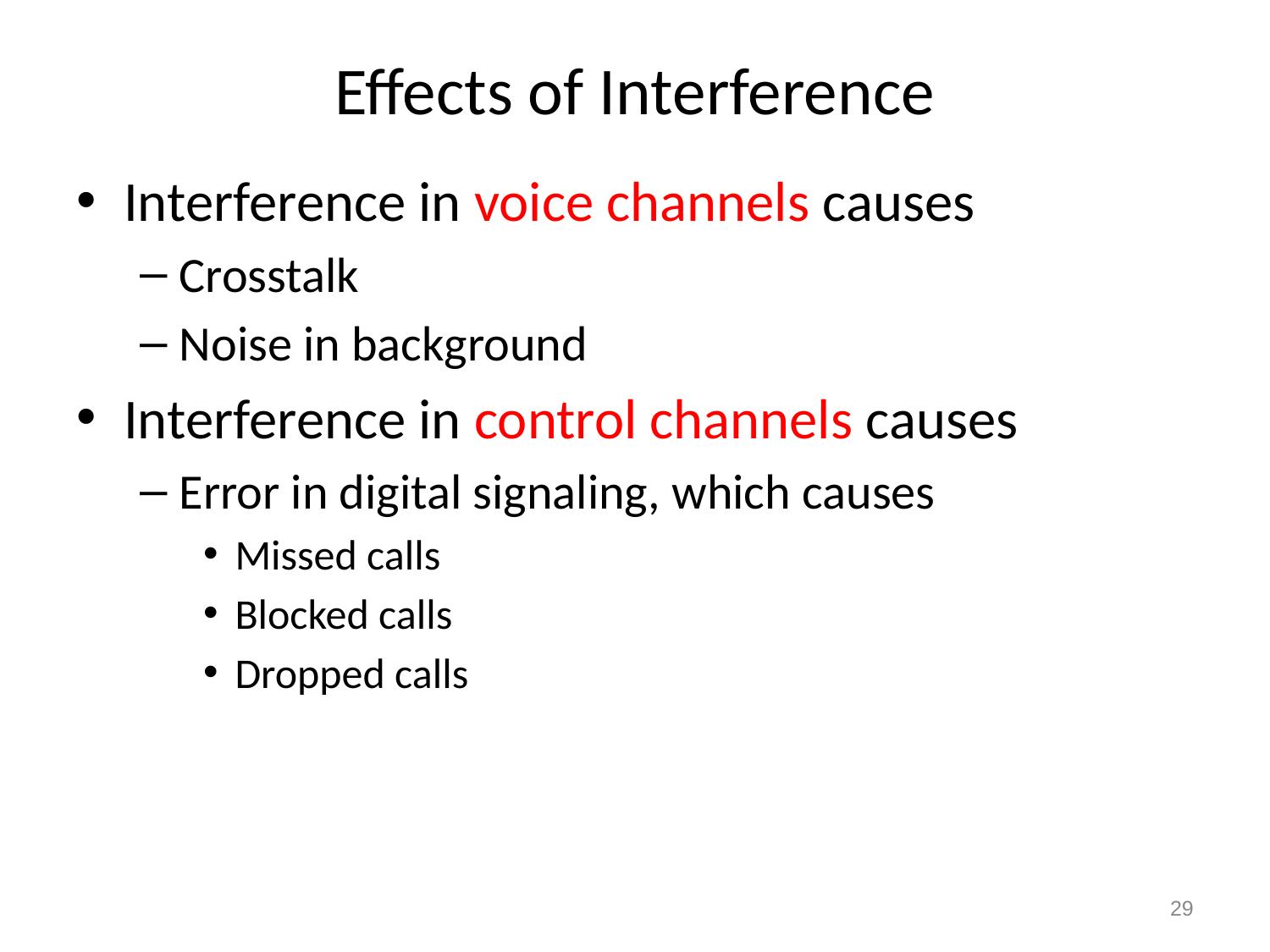

# Effects of Interference
Interference in voice channels causes
Crosstalk
Noise in background
Interference in control channels causes
Error in digital signaling, which causes
Missed calls
Blocked calls
Dropped calls

29